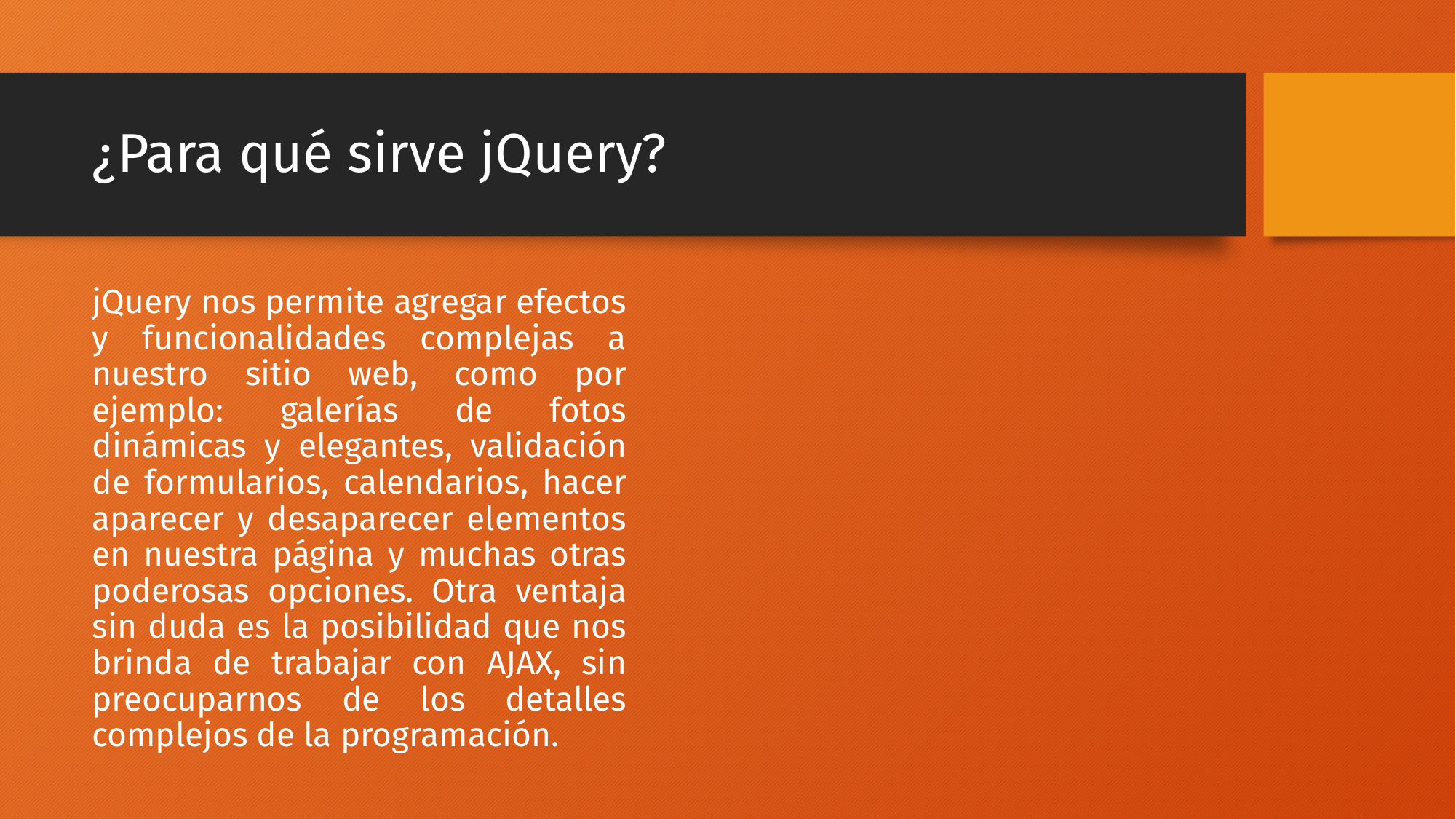

# ¿Para qué sirve jQuery?
jQuery nos permite agregar efectos y funcionalidades complejas a nuestro sitio web, como por ejemplo: galerías de fotos dinámicas y elegantes, validación de formularios, calendarios, hacer aparecer y desaparecer elementos en nuestra página y muchas otras poderosas opciones. Otra ventaja sin duda es la posibilidad que nos brinda de trabajar con AJAX, sin preocuparnos de los detalles complejos de la programación.